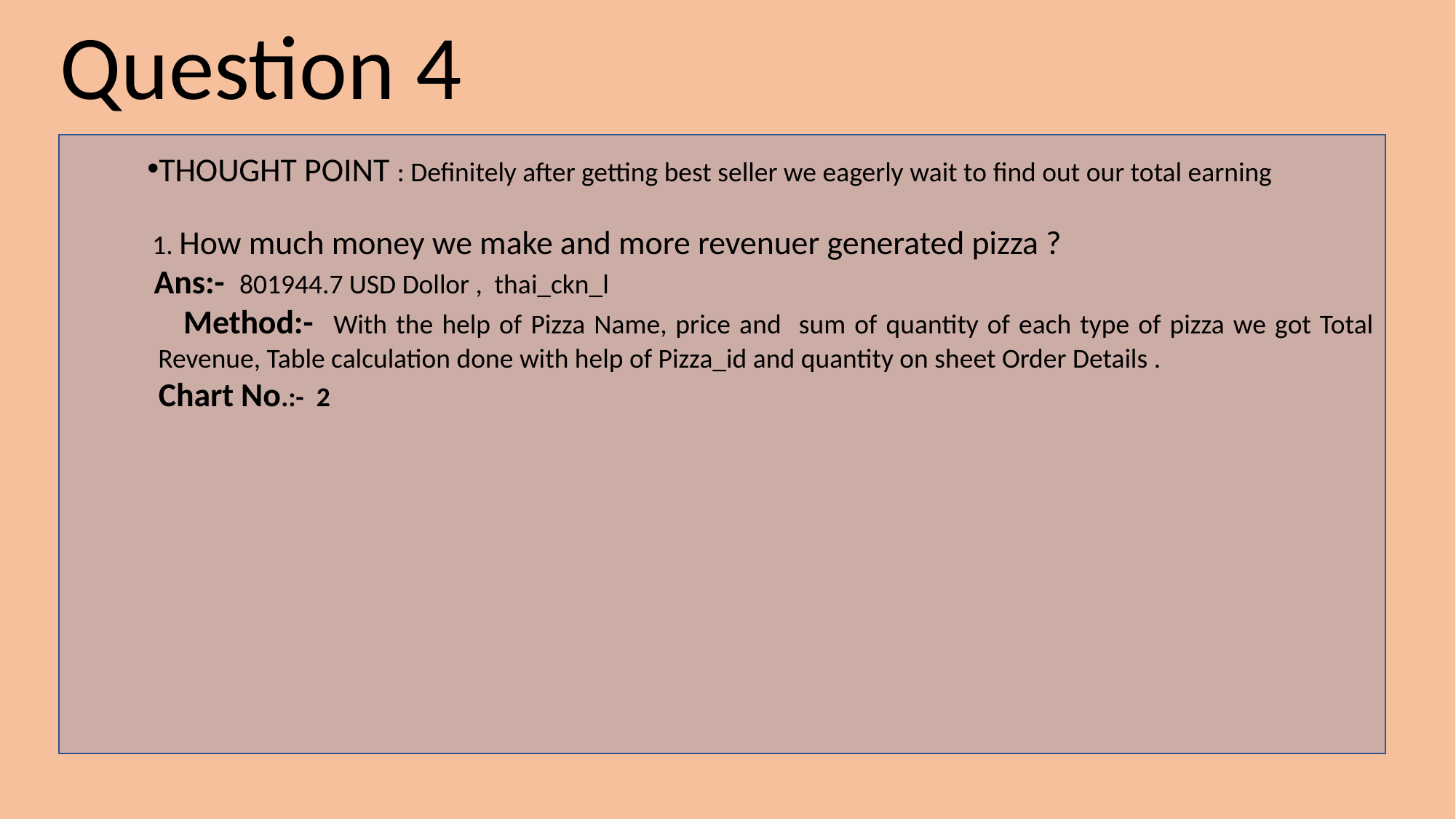

# Question 4

THOUGHT POINT : Definitely after getting best seller we eagerly wait to find out our total earning

             1. How much money we make and more revenuer generated pizza ?
           Ans:-  801944.7 USD Dollor ,  thai_ckn_l
           Method:-  With the help of Pizza Name, price and  sum of quantity of each type of pizza we got Total Revenue, Table calculation done with help of Pizza_id and quantity on sheet Order Details .
              Chart No.:-  2